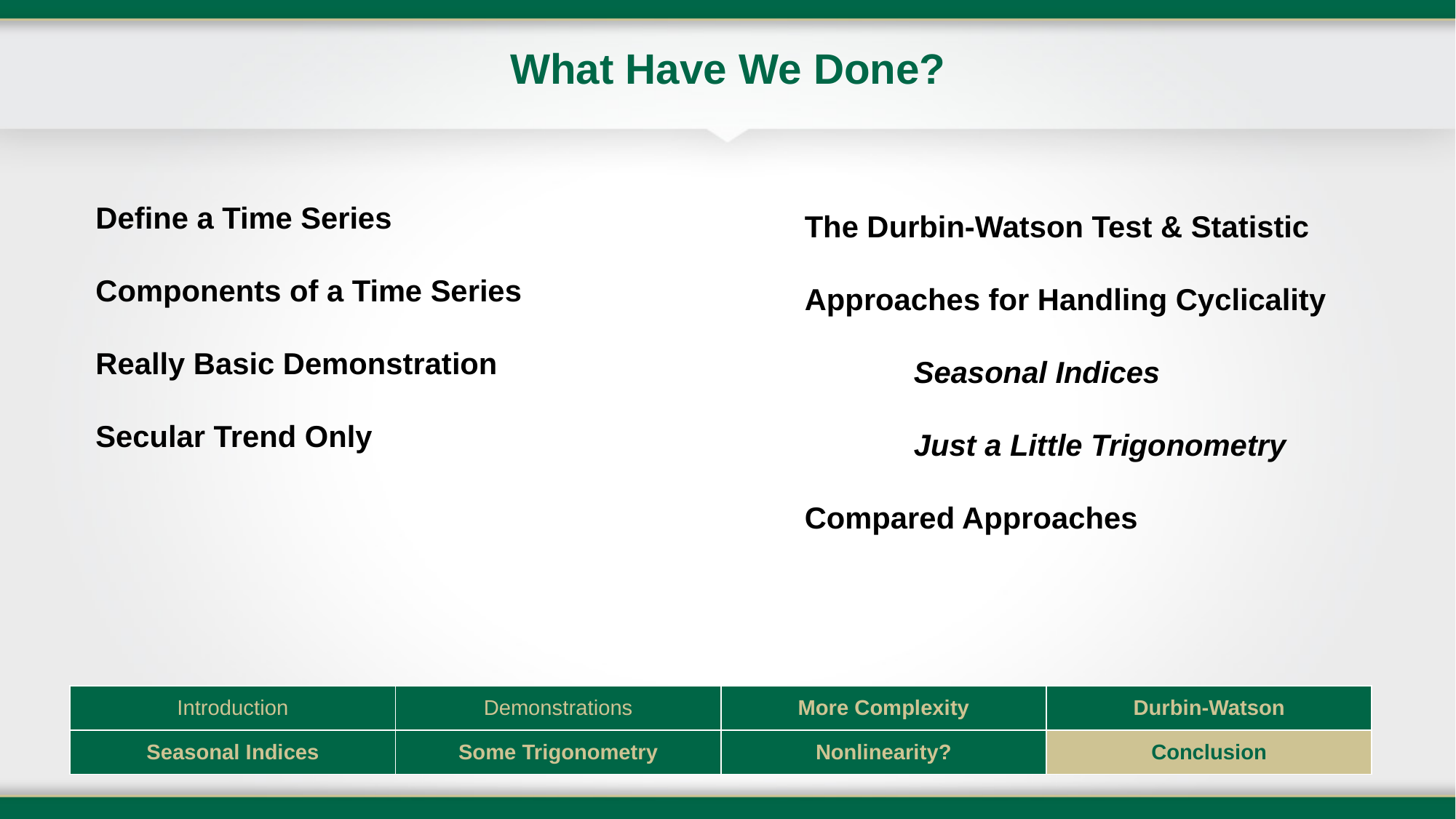

# What Have We Done?
Define a Time Series
Components of a Time Series
Really Basic Demonstration
Secular Trend Only
The Durbin-Watson Test & Statistic
Approaches for Handling Cyclicality
	Seasonal Indices
	Just a Little Trigonometry
Compared Approaches
| Introduction | Demonstrations | More Complexity | Durbin-Watson |
| --- | --- | --- | --- |
| Seasonal Indices | Some Trigonometry | Nonlinearity? | Conclusion |